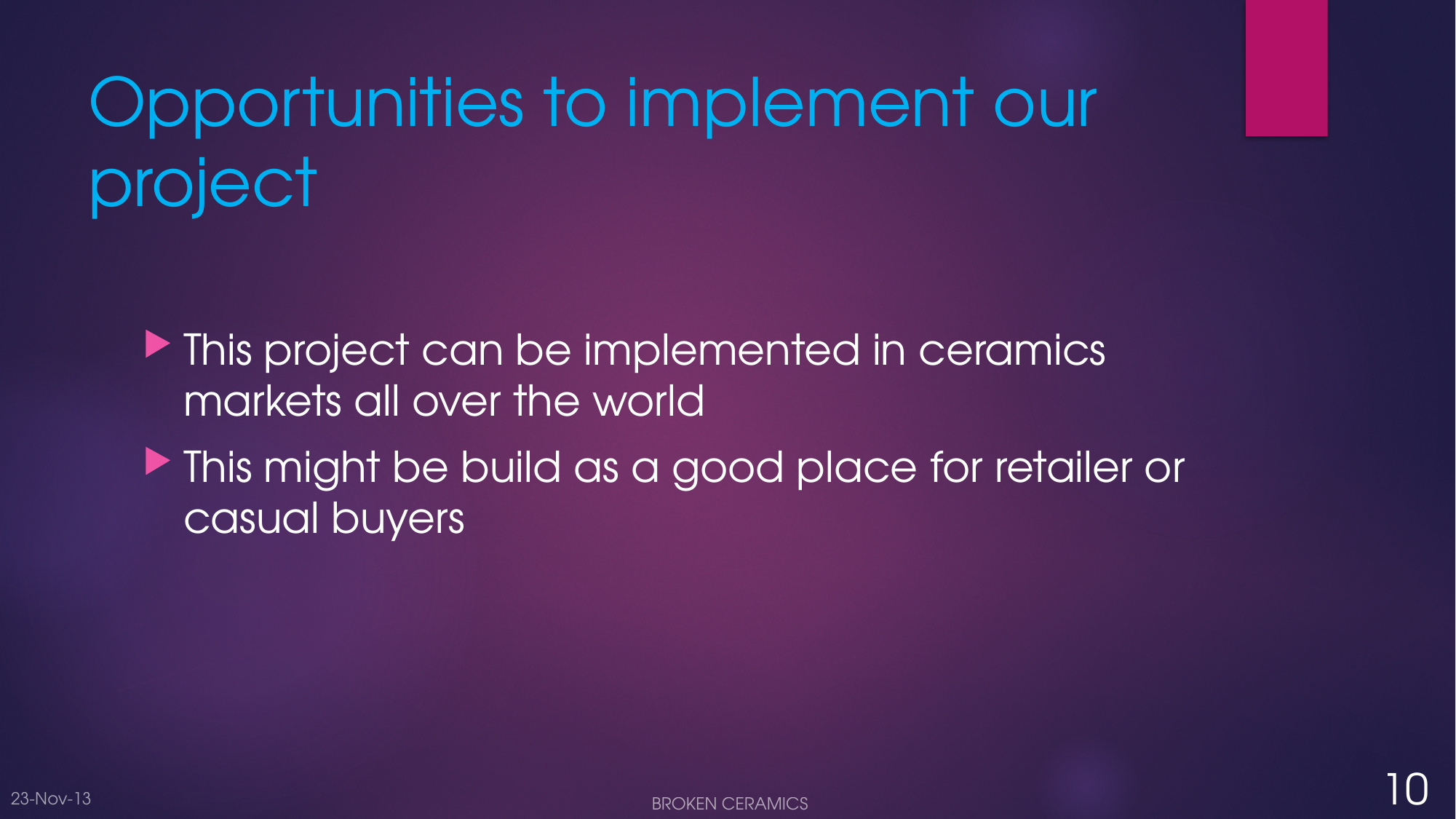

# Opportunities to implement our project
This project can be implemented in ceramics markets all over the world
This might be build as a good place for retailer or casual buyers
10
                                BROKEN CERAMICS
23-Nov-13